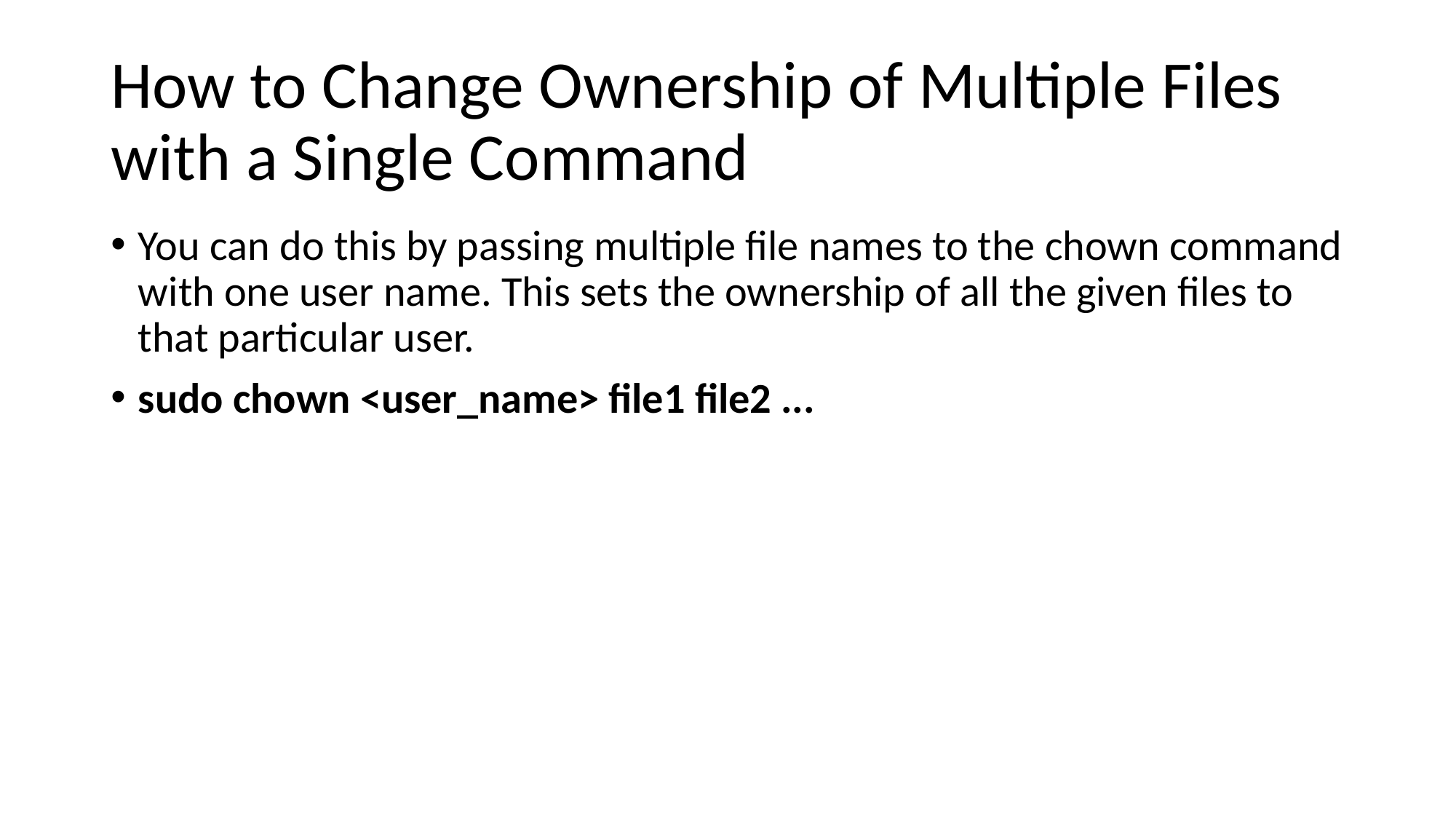

# How to Change Ownership of Multiple Files with a Single Command
You can do this by passing multiple file names to the chown command with one user name. This sets the ownership of all the given files to that particular user.
sudo chown <user_name> file1 file2 ...